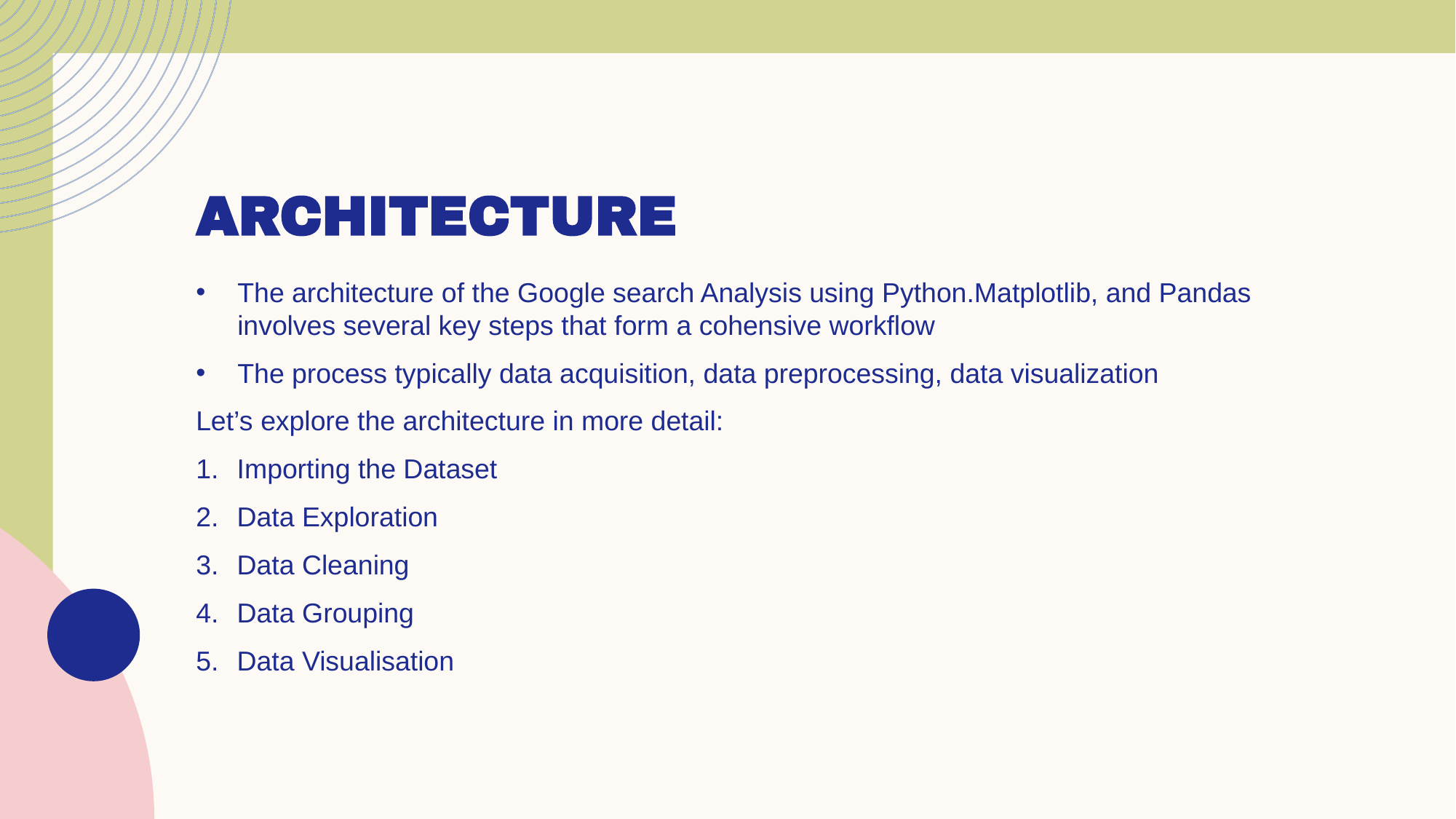

# Architecture
The architecture of the Google search Analysis using Python.Matplotlib, and Pandas involves several key steps that form a cohensive workflow
The process typically data acquisition, data preprocessing, data visualization
Let’s explore the architecture in more detail:
Importing the Dataset
Data Exploration
Data Cleaning
Data Grouping
Data Visualisation